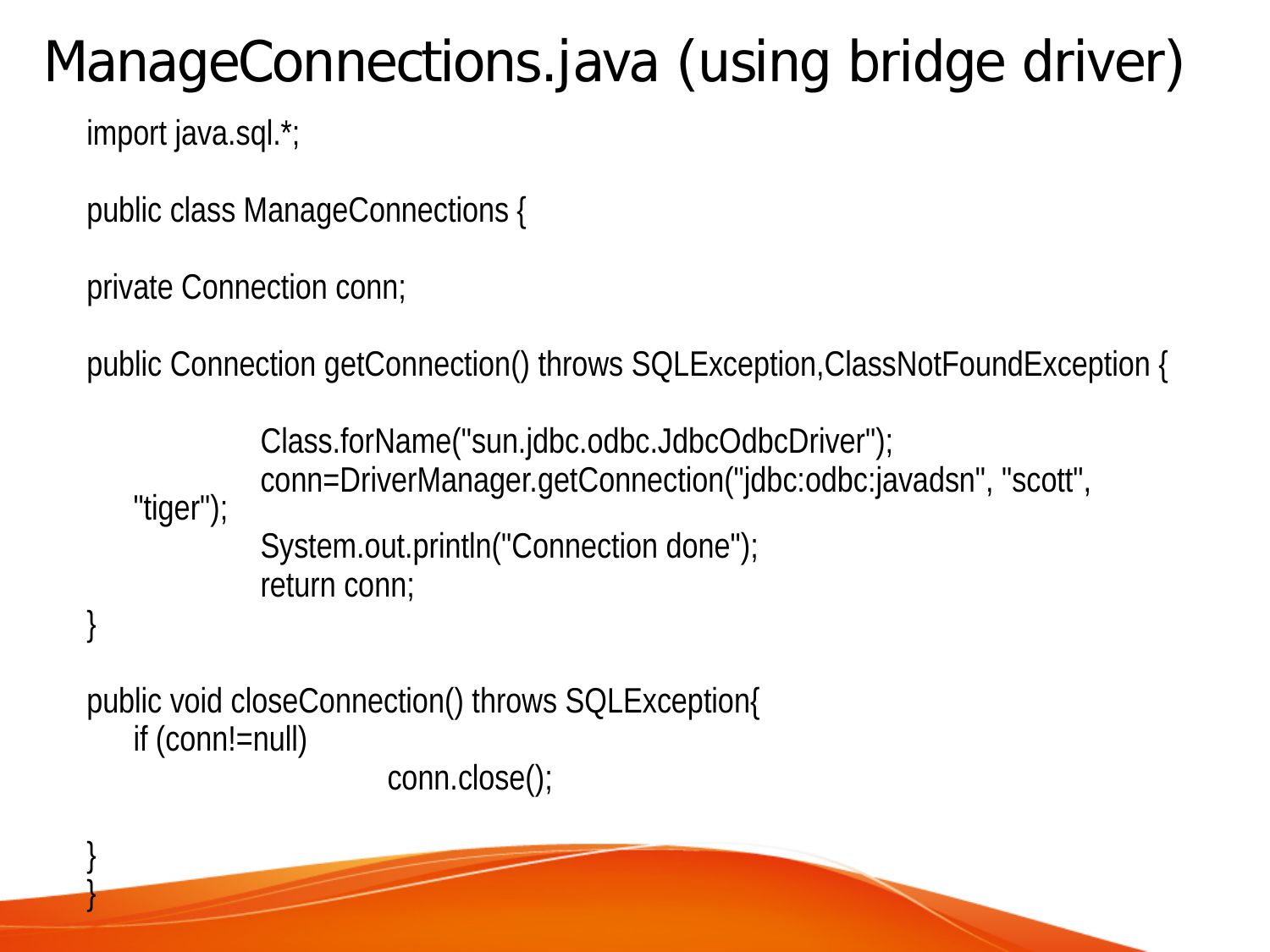

ManageConnections.java (using bridge driver)
import java.sql.*;

public class ManageConnections {

private Connection conn;

public Connection getConnection() throws SQLException,ClassNotFoundException {

		Class.forName("sun.jdbc.odbc.JdbcOdbcDriver");
		conn=DriverManager.getConnection("jdbc:odbc:javadsn", "scott", "tiger");
		System.out.println("Connection done");
		return conn;
}

public void closeConnection() throws SQLException{
	if (conn!=null)
			conn.close();

}
}